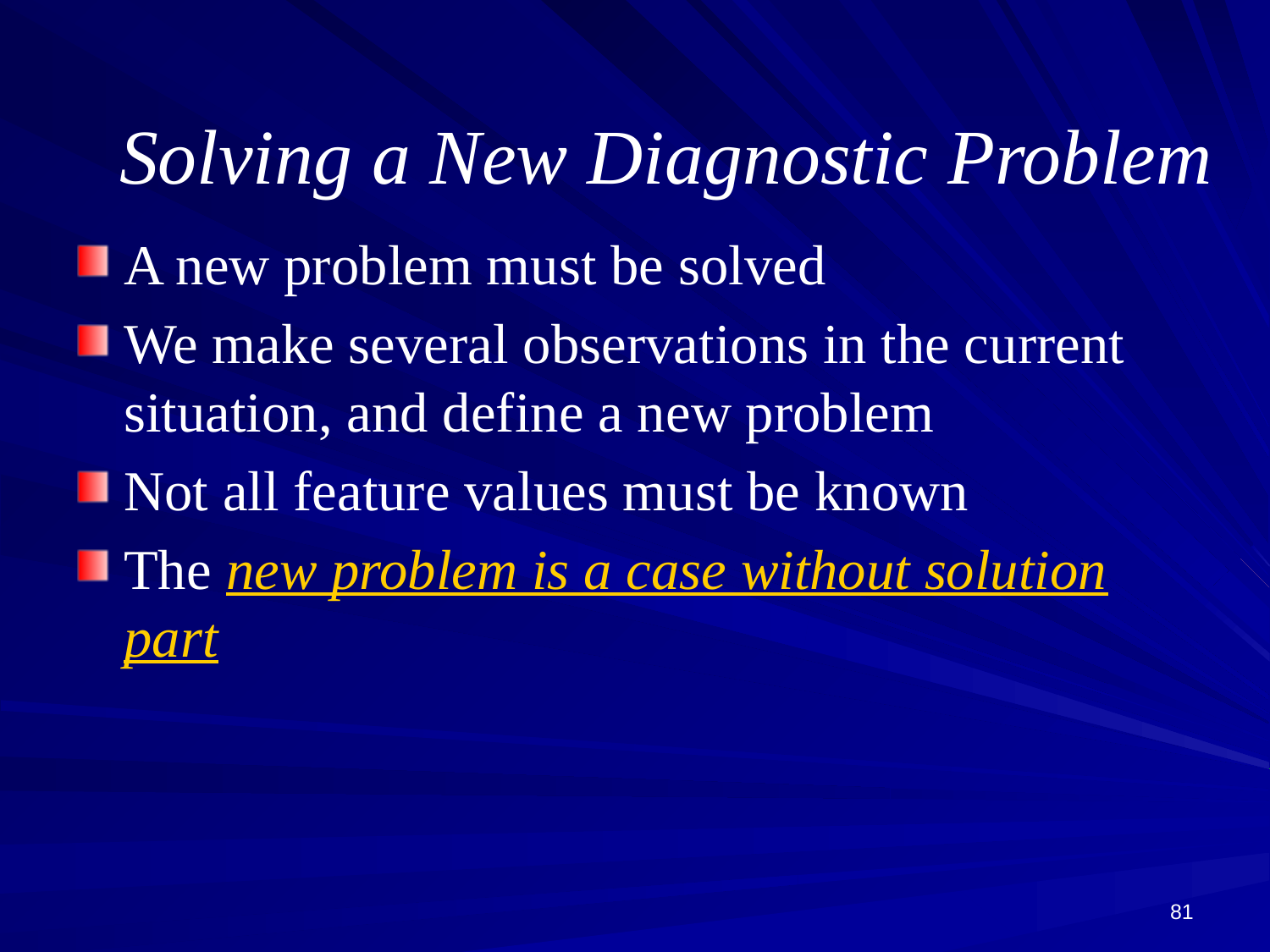

# Solving a New Diagnostic Problem
A new problem must be solved
We make several observations in the current situation, and define a new problem
Not all feature values must be known
The new problem is a case without solution part

81